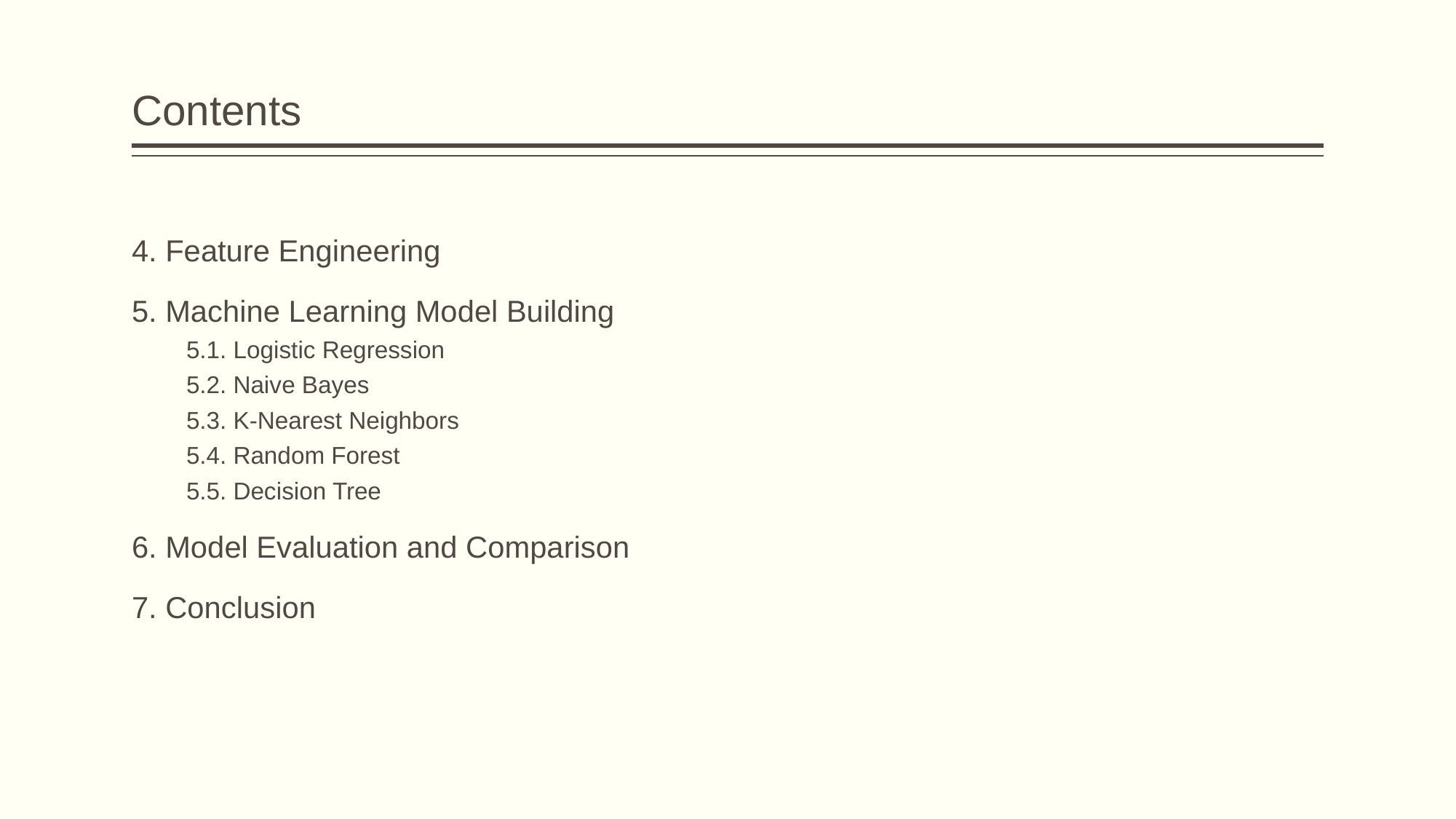

# Contents
4. Feature Engineering
5. Machine Learning Model Building
5.1. Logistic Regression
5.2. Naive Bayes
5.3. K-Nearest Neighbors
5.4. Random Forest
5.5. Decision Tree
6. Model Evaluation and Comparison
7. Conclusion